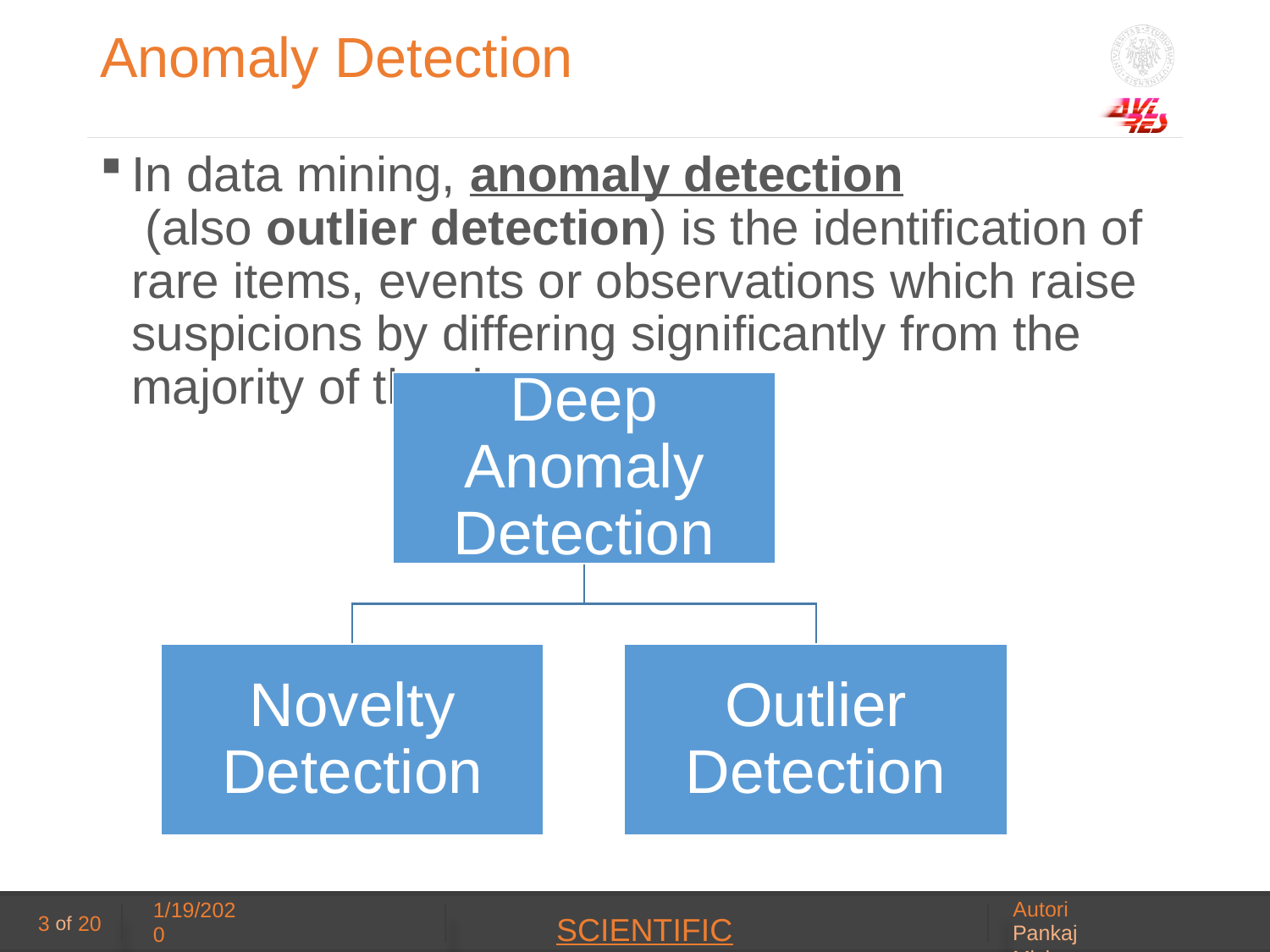

# Anomaly Detection
In data mining, anomaly detection (also outlier detection) is the identification of rare items, events or observations which raise suspicions by differing significantly from the majority of the data.

Deep Anomaly Detection
Novelty Detection
Outlier Detection
1/19/2020
SCIENTIFIC OUTLINE
3